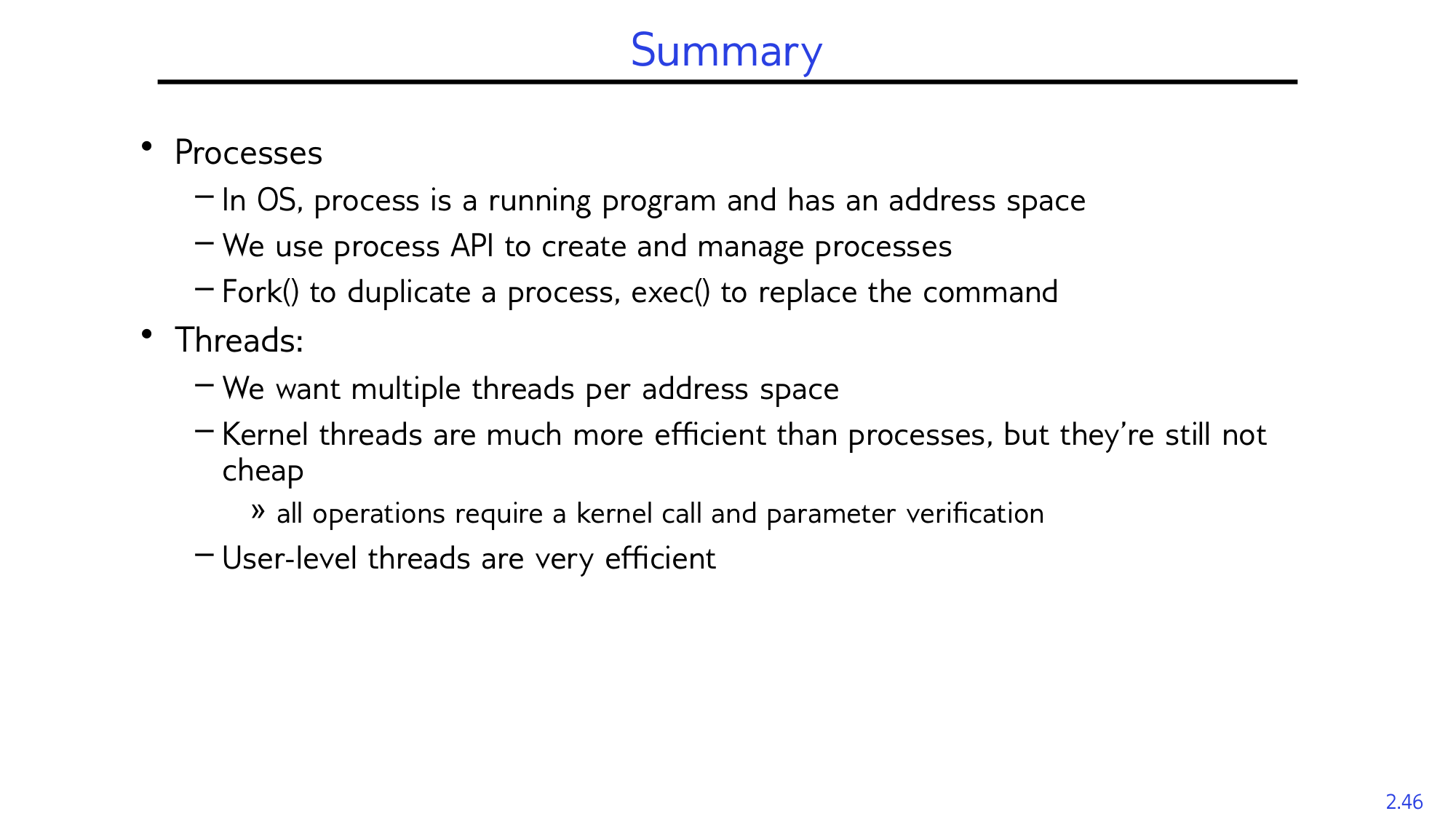

# Summary
Processes
In OS, process is a running program and has an address space
We use process API to create and manage processes
Fork() to duplicate a process, exec() to replace the command
Threads:
We want multiple threads per address space
Kernel threads are much more efficient than processes, but they’re still not cheap
all operations require a kernel call and parameter verification
User-level threads are very efficient